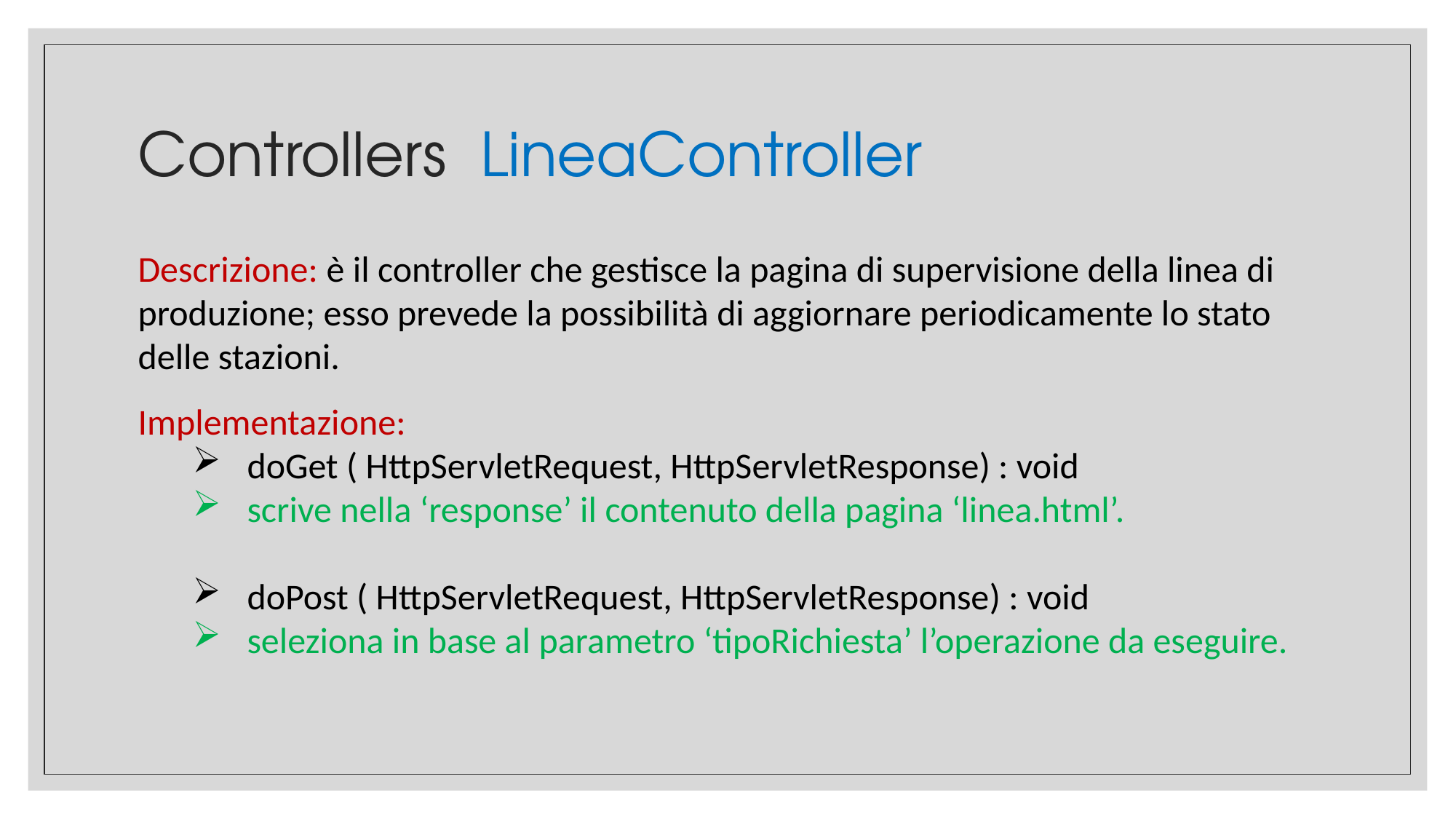

# Controllers  LineaController
Descrizione: è il controller che gestisce la pagina di supervisione della linea di produzione; esso prevede la possibilità di aggiornare periodicamente lo stato delle stazioni.
Implementazione:
doGet ( HttpServletRequest, HttpServletResponse) : void
scrive nella ‘response’ il contenuto della pagina ‘linea.html’.

doPost ( HttpServletRequest, HttpServletResponse) : void
seleziona in base al parametro ‘tipoRichiesta’ l’operazione da eseguire.